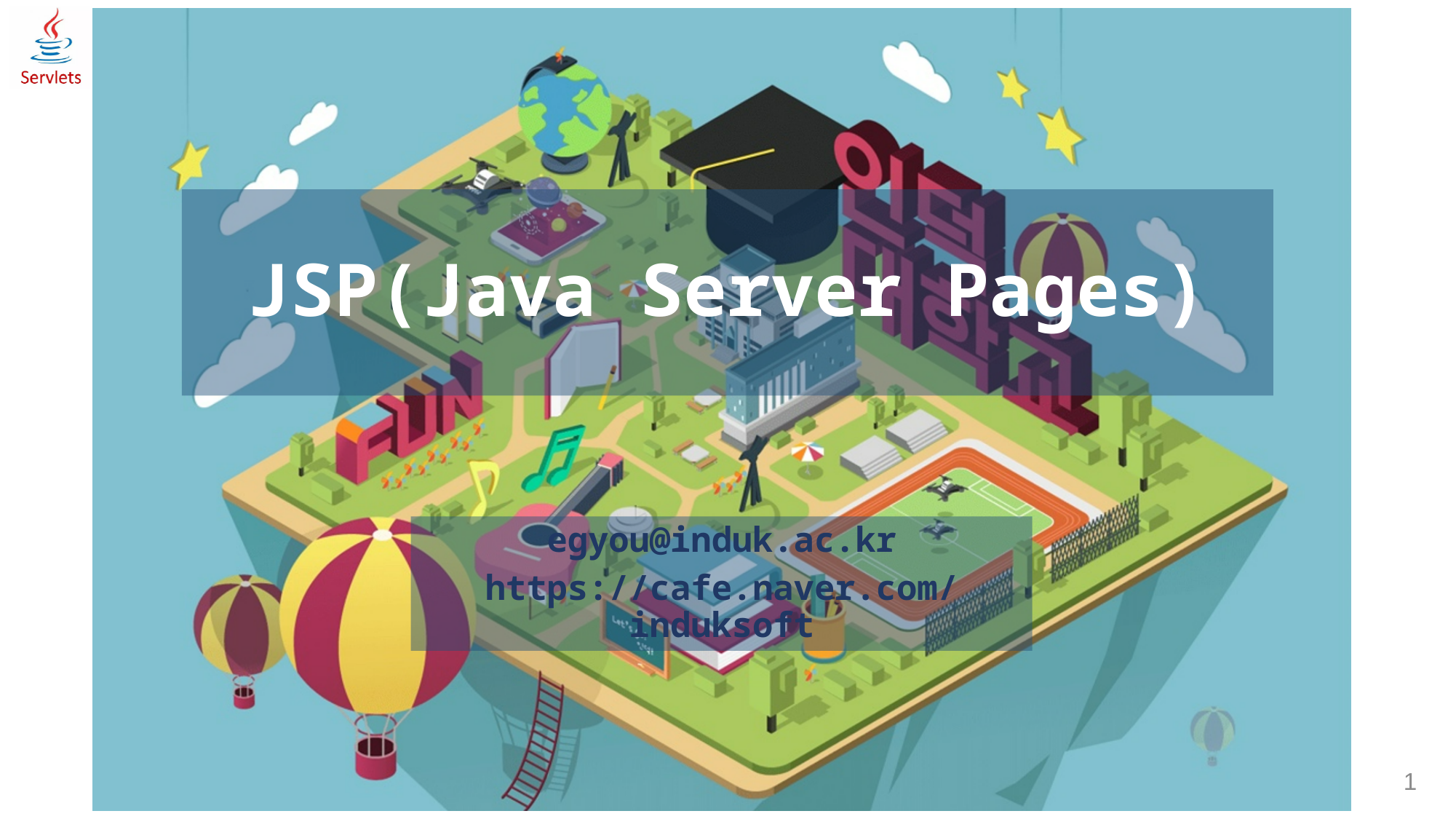

# JSP(Java Server Pages)
egyou@induk.ac.kr
https://cafe.naver.com/induksoft
1